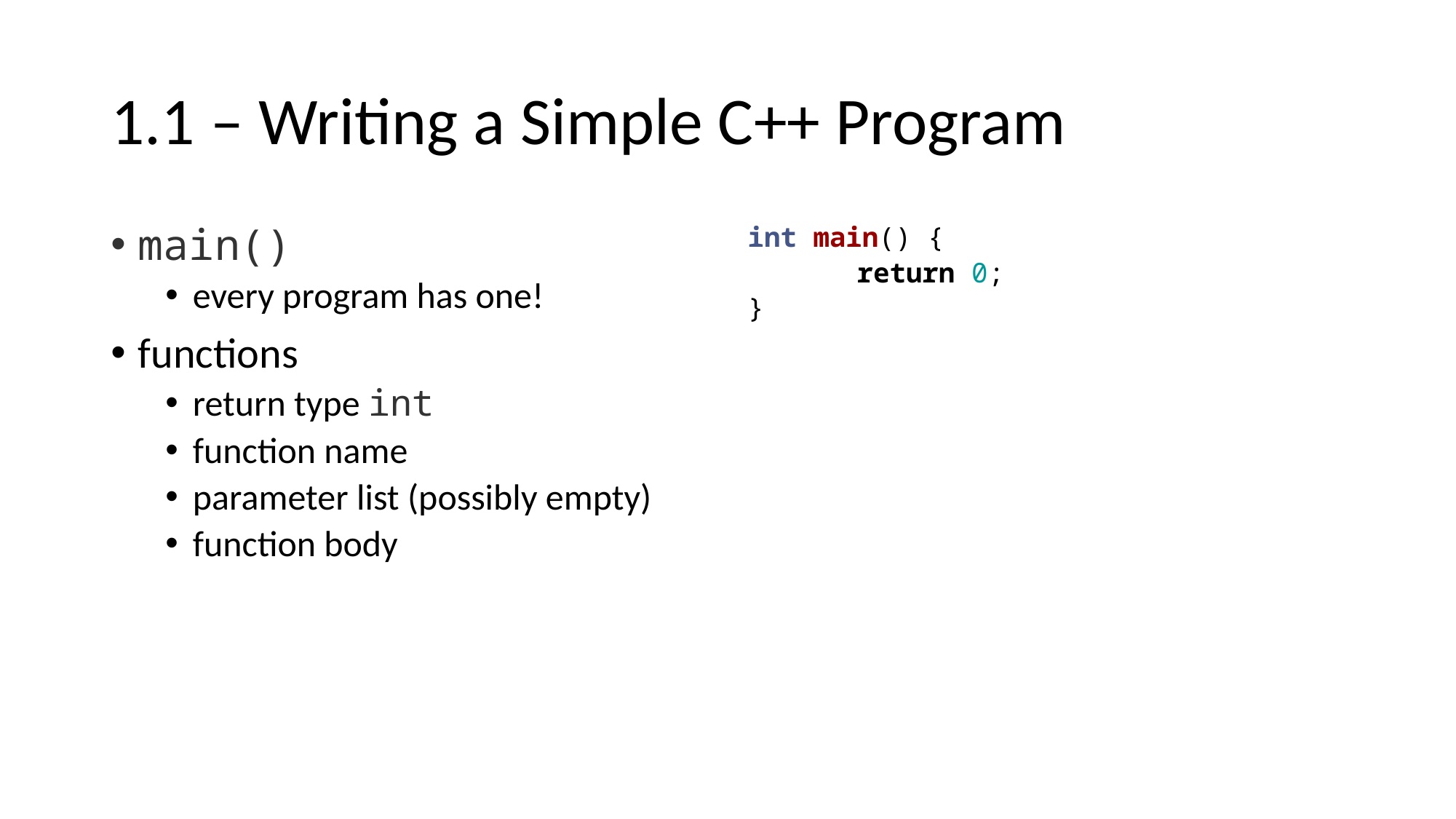

# 1.1 – Writing a Simple C++ Program
main()
every program has one!
functions
return type int
function name
parameter list (possibly empty)
function body
int main() {
	return 0;
}